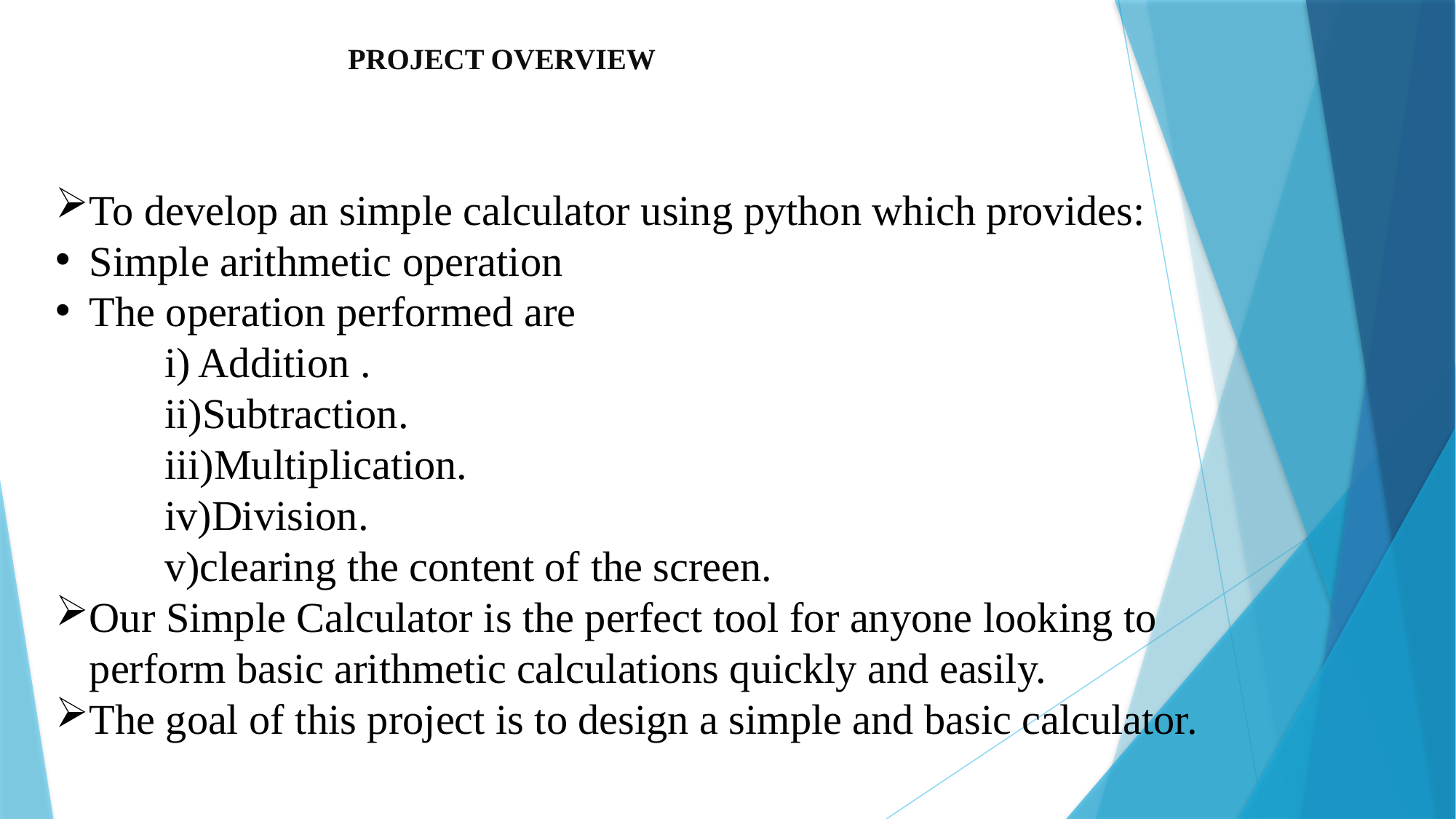

# PROJECT OVERVIEW
To develop an simple calculator using python which provides:
Simple arithmetic operation
The operation performed are
	i) Addition .
	ii)Subtraction.
	iii)Multiplication.
	iv)Division.
	v)clearing the content of the screen.
Our Simple Calculator is the perfect tool for anyone looking to perform basic arithmetic calculations quickly and easily.
The goal of this project is to design a simple and basic calculator.